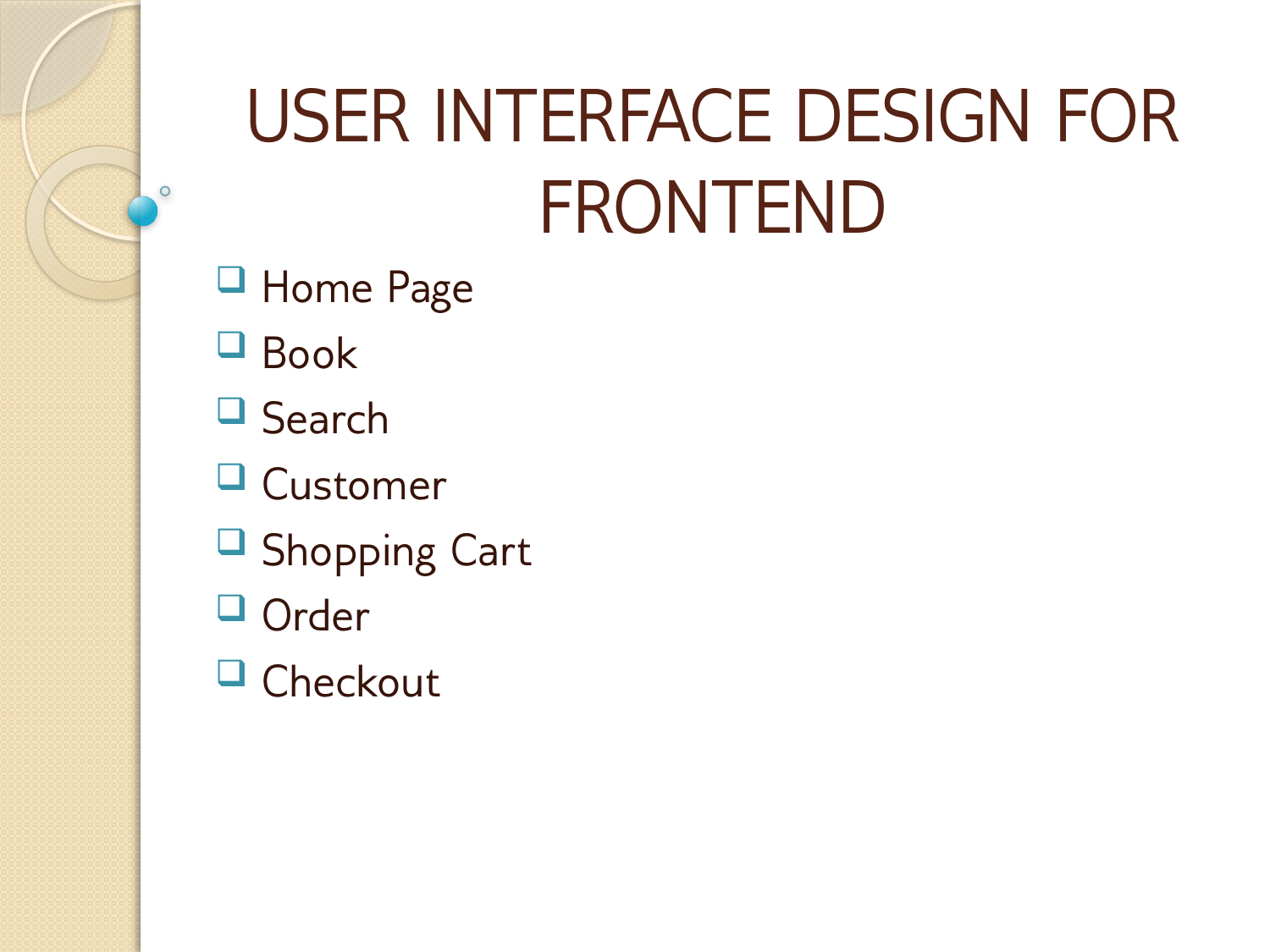

# USER INTERFACE DESIGN FOR FRONTEND
 Home Page
 Book
 Search
 Customer
 Shopping Cart
 Order
 Checkout